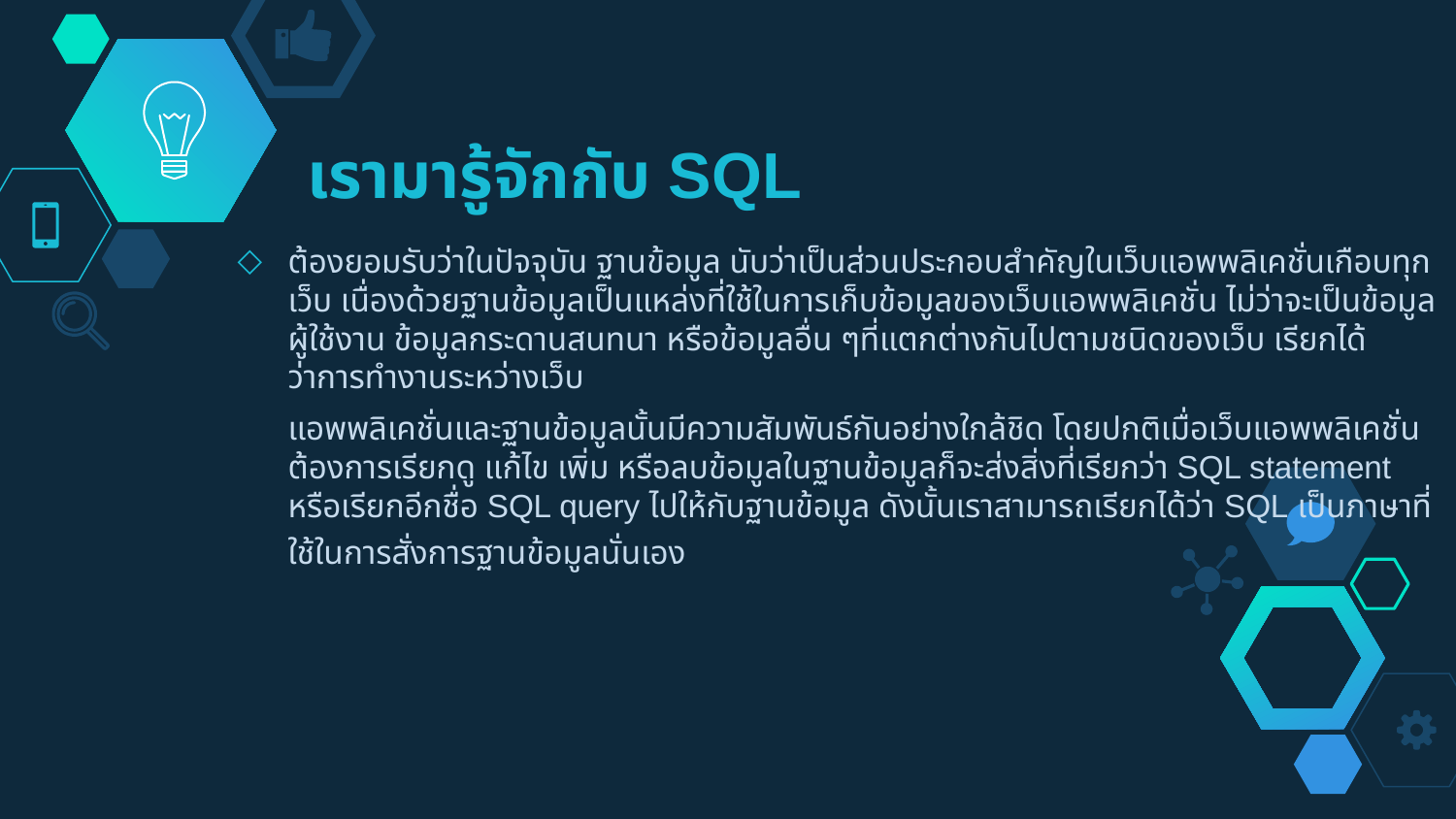

# เรามารู้จักกับ SQL
ต้องยอมรับว่าในปัจจุบัน ฐานข้อมูล นับว่าเป็นส่วนประกอบสำคัญในเว็บแอพพลิเคชั่นเกือบทุกเว็บ เนื่องด้วยฐานข้อมูลเป็นแหล่งที่ใช้ในการเก็บข้อมูลของเว็บแอพพลิเคชั่น ไม่ว่าจะเป็นข้อมูลผู้ใช้งาน ข้อมูลกระดานสนทนา หรือข้อมูลอื่น ๆที่แตกต่างกันไปตามชนิดของเว็บ เรียกได้ว่าการทำงานระหว่างเว็บ
	แอพพลิเคชั่นและฐานข้อมูลนั้นมีความสัมพันธ์กันอย่างใกล้ชิด โดยปกติเมื่อเว็บแอพพลิเคชั่นต้องการเรียกดู แก้ไข เพิ่ม หรือลบข้อมูลในฐานข้อมูลก็จะส่งสิ่งที่เรียกว่า SQL statement หรือเรียกอีกชื่อ SQL query ไปให้กับฐานข้อมูล ดังนั้นเราสามารถเรียกได้ว่า SQL เป็นภาษาที่ใช้ในการสั่งการฐานข้อมูลนั่นเอง